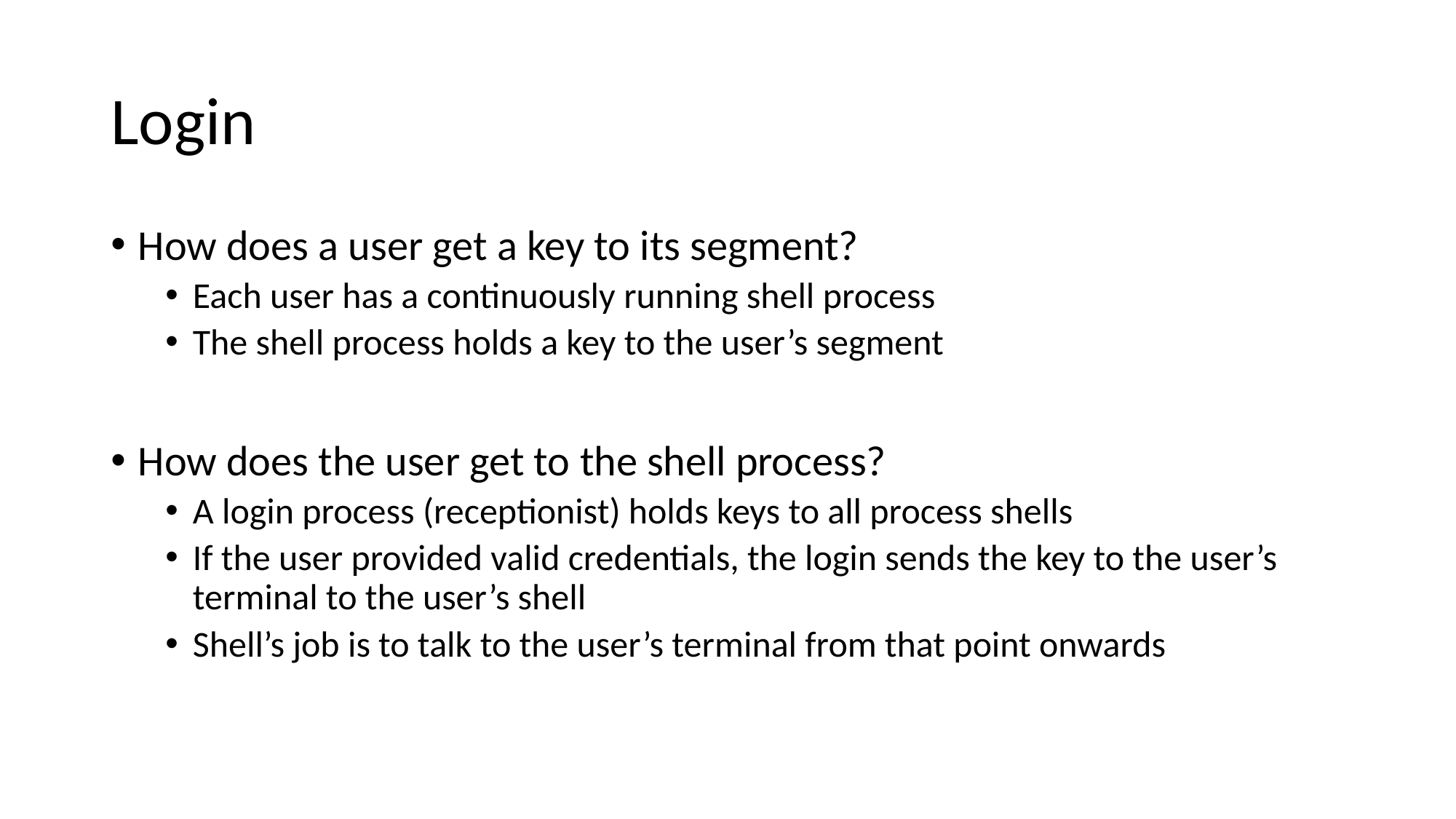

# Login
How does a user get a key to its segment?
Each user has a continuously running shell process
The shell process holds a key to the user’s segment

How does the user get to the shell process?
A login process (receptionist) holds keys to all process shells
If the user provided valid credentials, the login sends the key to the user’s terminal to the user’s shell
Shell’s job is to talk to the user’s terminal from that point onwards